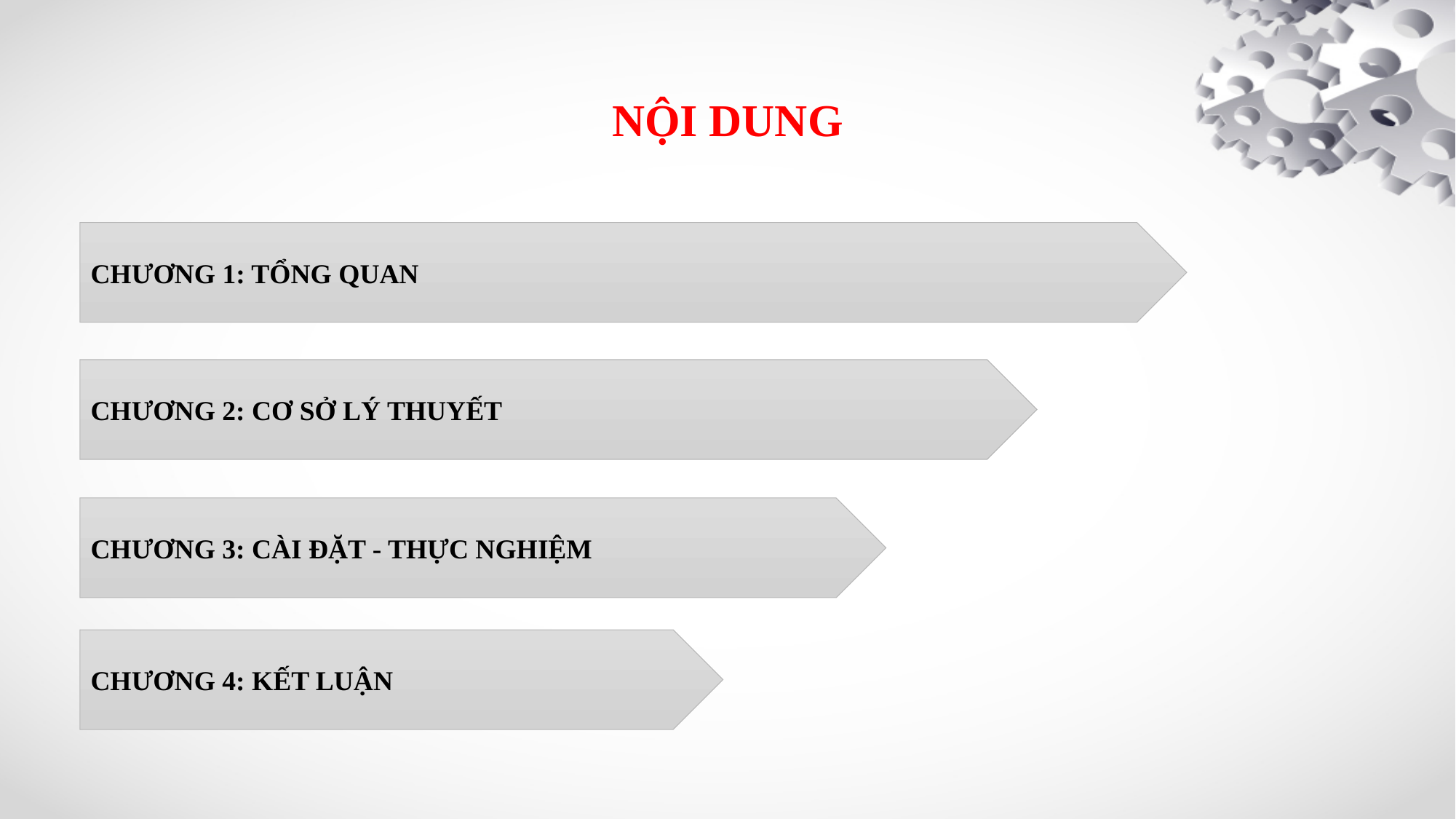

# NỘI DUNG
CHƯƠNG 1: TỔNG QUAN
CHƯƠNG 2: CƠ SỞ LÝ THUYẾT
CHƯƠNG 3: CÀI ĐẶT - THỰC NGHIỆM
CHƯƠNG 4: KẾT LUẬN